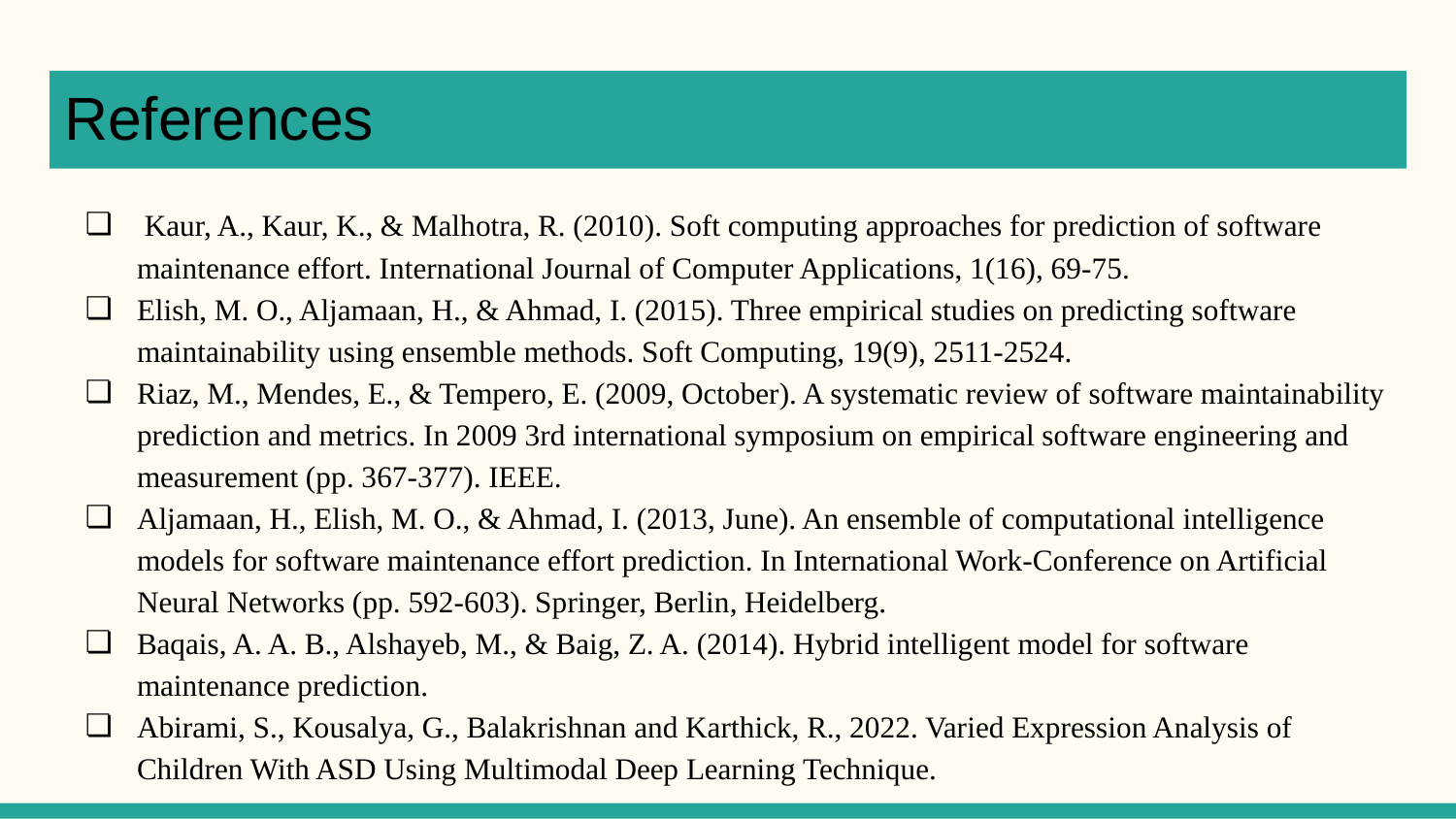

# References
 Kaur, A., Kaur, K., & Malhotra, R. (2010). Soft computing approaches for prediction of software maintenance effort. International Journal of Computer Applications, 1(16), 69-75.
Elish, M. O., Aljamaan, H., & Ahmad, I. (2015). Three empirical studies on predicting software maintainability using ensemble methods. Soft Computing, 19(9), 2511-2524.
Riaz, M., Mendes, E., & Tempero, E. (2009, October). A systematic review of software maintainability prediction and metrics. In 2009 3rd international symposium on empirical software engineering and measurement (pp. 367-377). IEEE.
Aljamaan, H., Elish, M. O., & Ahmad, I. (2013, June). An ensemble of computational intelligence models for software maintenance effort prediction. In International Work-Conference on Artificial Neural Networks (pp. 592-603). Springer, Berlin, Heidelberg.
Baqais, A. A. B., Alshayeb, M., & Baig, Z. A. (2014). Hybrid intelligent model for software maintenance prediction.
Abirami, S., Kousalya, G., Balakrishnan and Karthick, R., 2022. Varied Expression Analysis of Children With ASD Using Multimodal Deep Learning Technique.